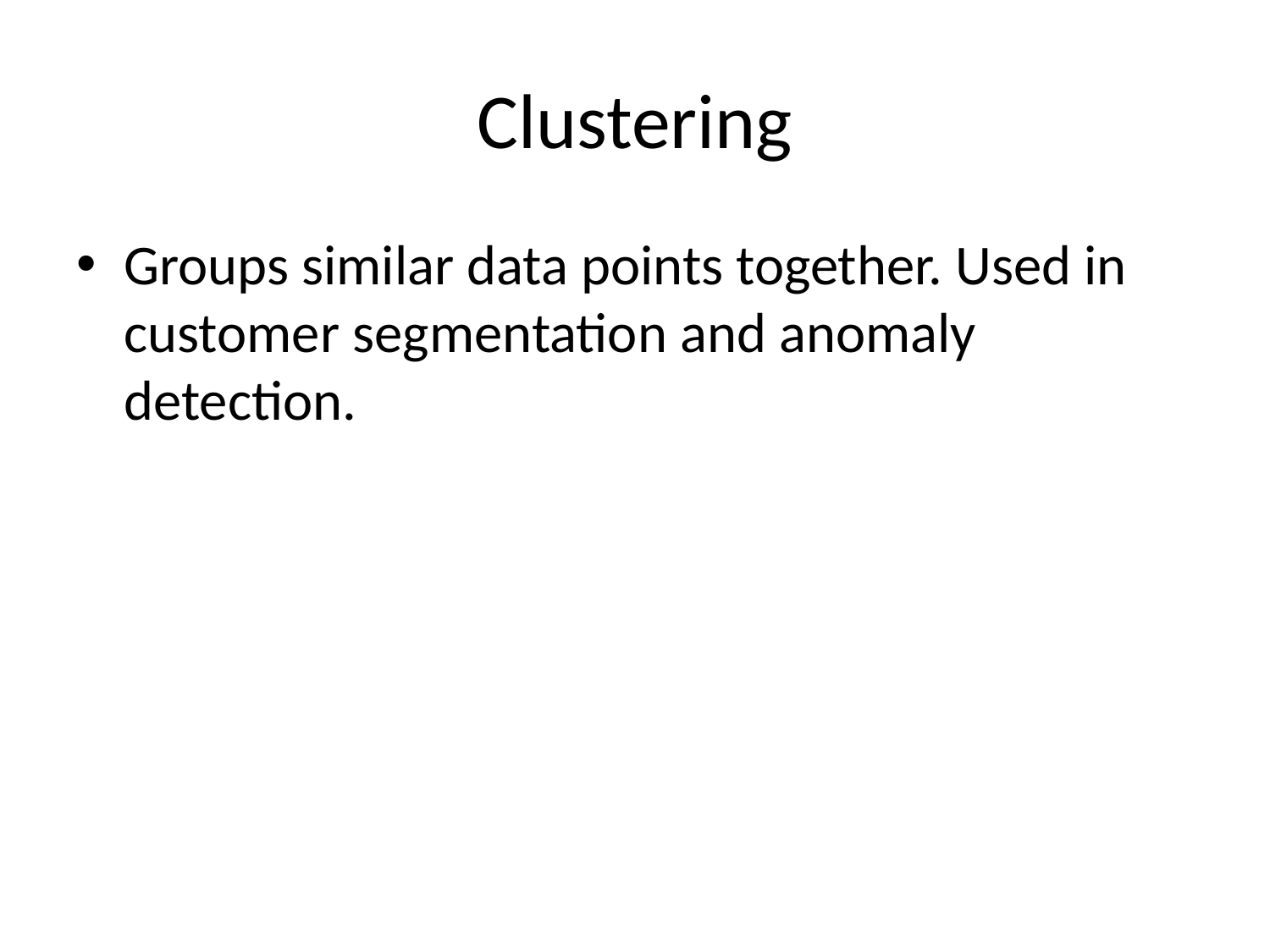

# Clustering
Groups similar data points together. Used in customer segmentation and anomaly detection.